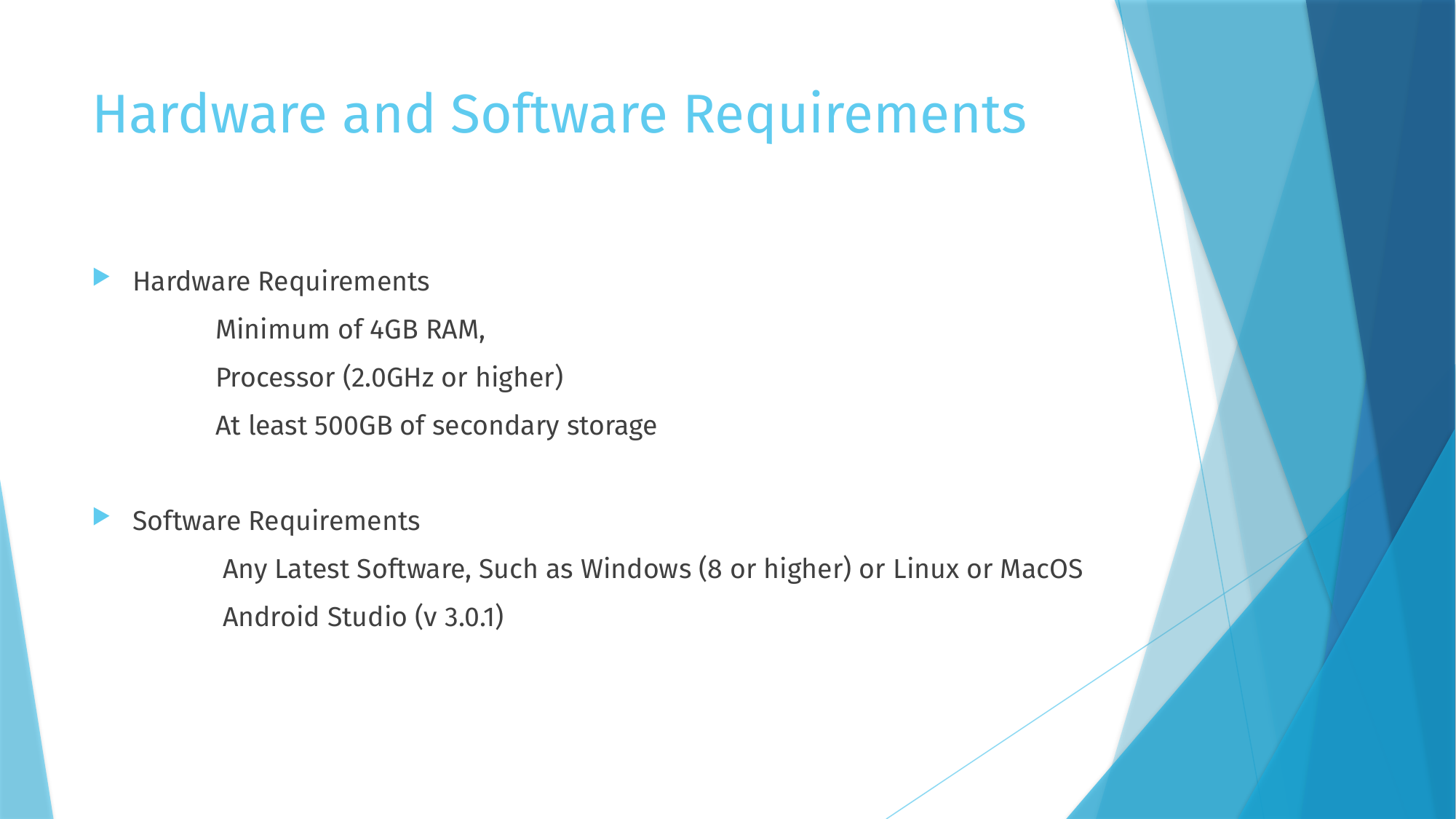

# Hardware and Software Requirements
Hardware Requirements
                 Minimum of 4GB RAM,
                 Processor (2.0GHz or higher)
                 At least 500GB of secondary storage

Software Requirements
                  Any Latest Software, Such as Windows (8 or higher) or Linux or MacOS
                  Android Studio (v 3.0.1)